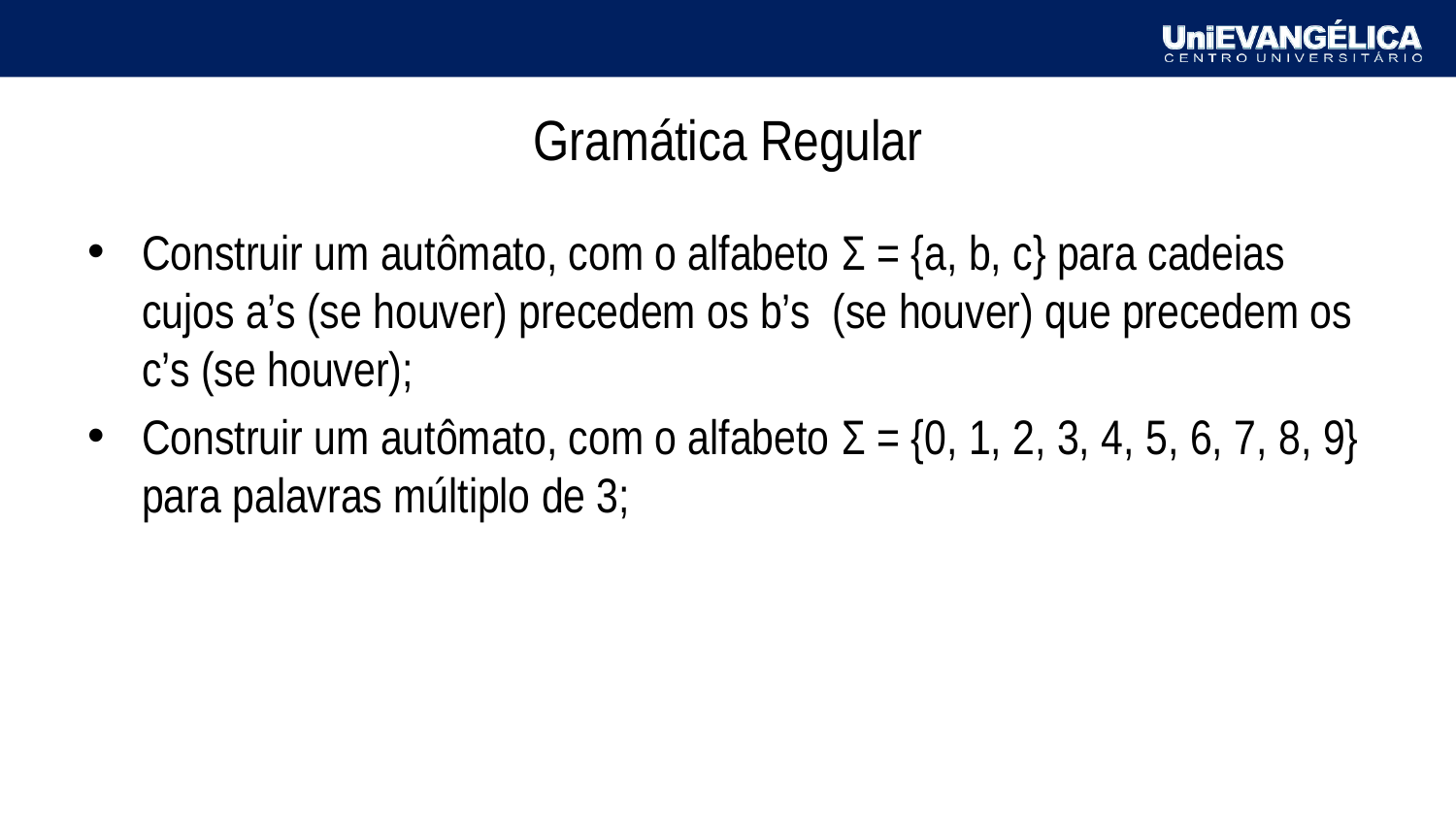

# Gramática Regular
Construir um autômato, com o alfabeto Σ = {a, b, c} para cadeias cujos a’s (se houver) precedem os b’s  (se houver) que precedem os c’s (se houver);
Construir um autômato, com o alfabeto Σ = {0, 1, 2, 3, 4, 5, 6, 7, 8, 9} para palavras múltiplo de 3;